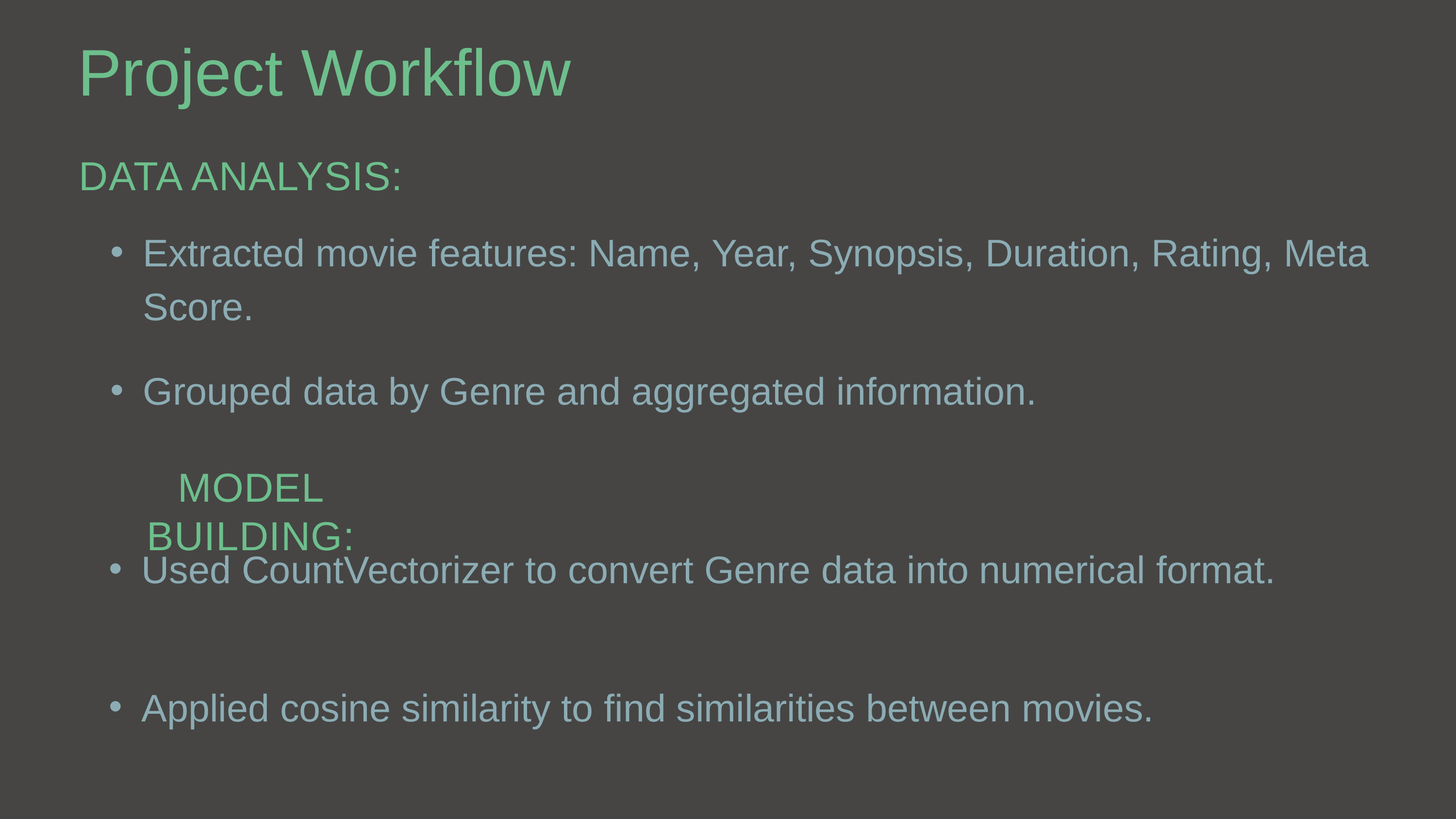

Project Workflow
DATA ANALYSIS:
Extracted movie features: Name, Year, Synopsis, Duration, Rating, Meta Score.
Grouped data by Genre and aggregated information.
MODEL BUILDING:
Used CountVectorizer to convert Genre data into numerical format.
Applied cosine similarity to find similarities between movies.